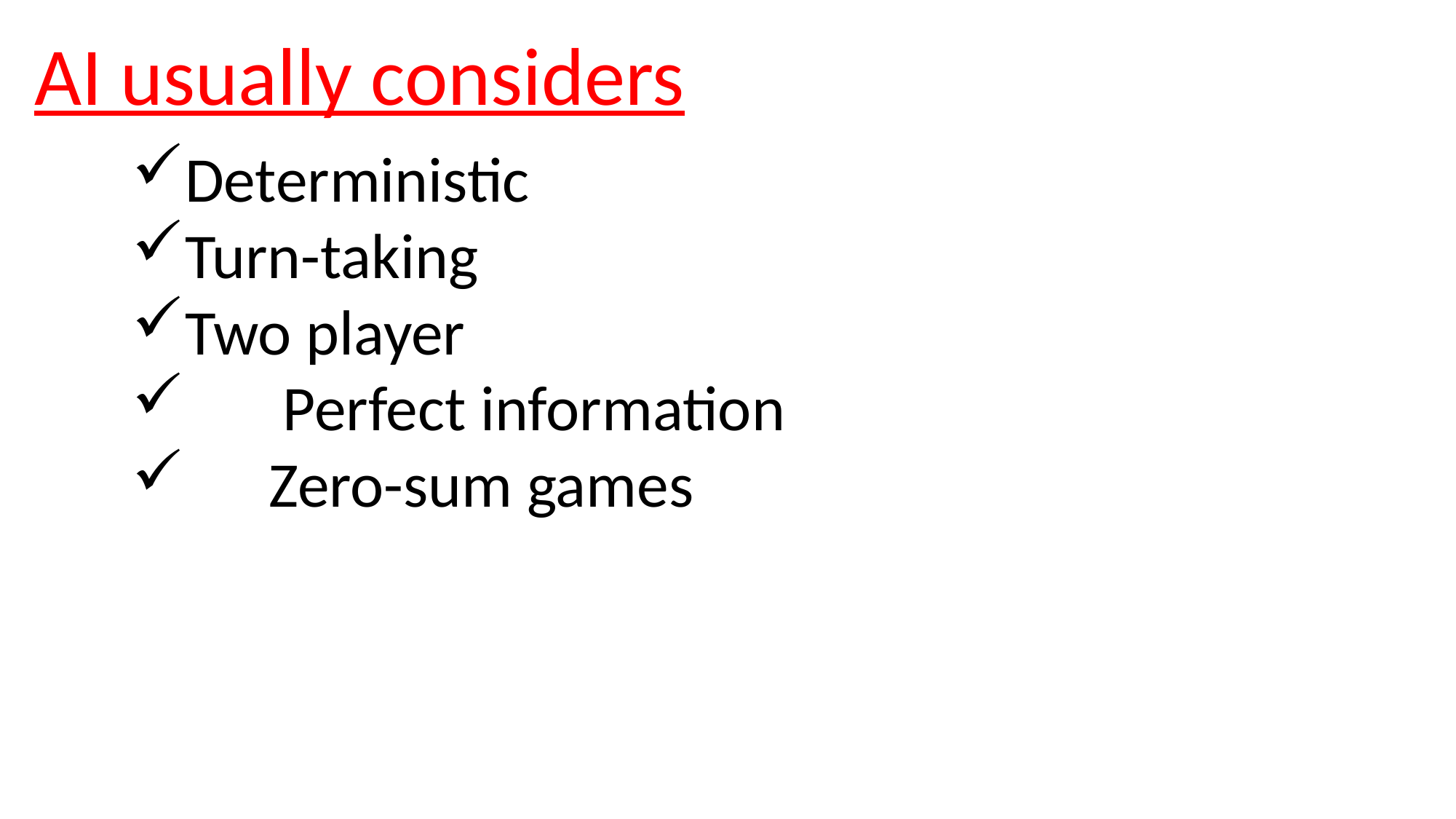

# AI usually considers
Deterministic
Turn-taking
Two player
	 Perfect information
	Zero-sum games